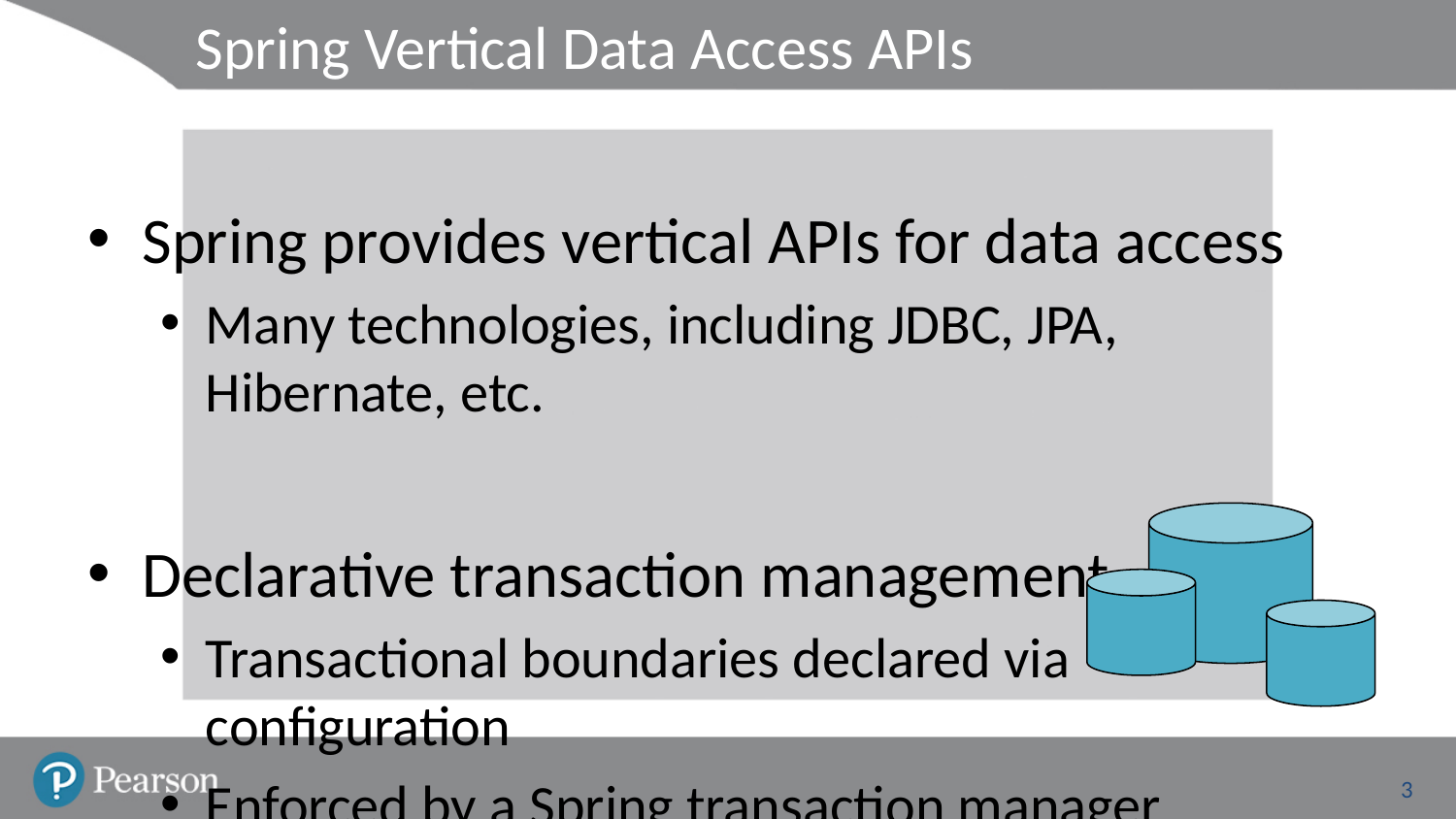

# Spring Vertical Data Access APIs
Spring provides vertical APIs for data access
Many technologies, including JDBC, JPA, Hibernate, etc.

Declarative transaction management
Transactional boundaries declared via configuration
Enforced by a Spring transaction manager

Automatic connection management
Acquires/releases connections automatically

3